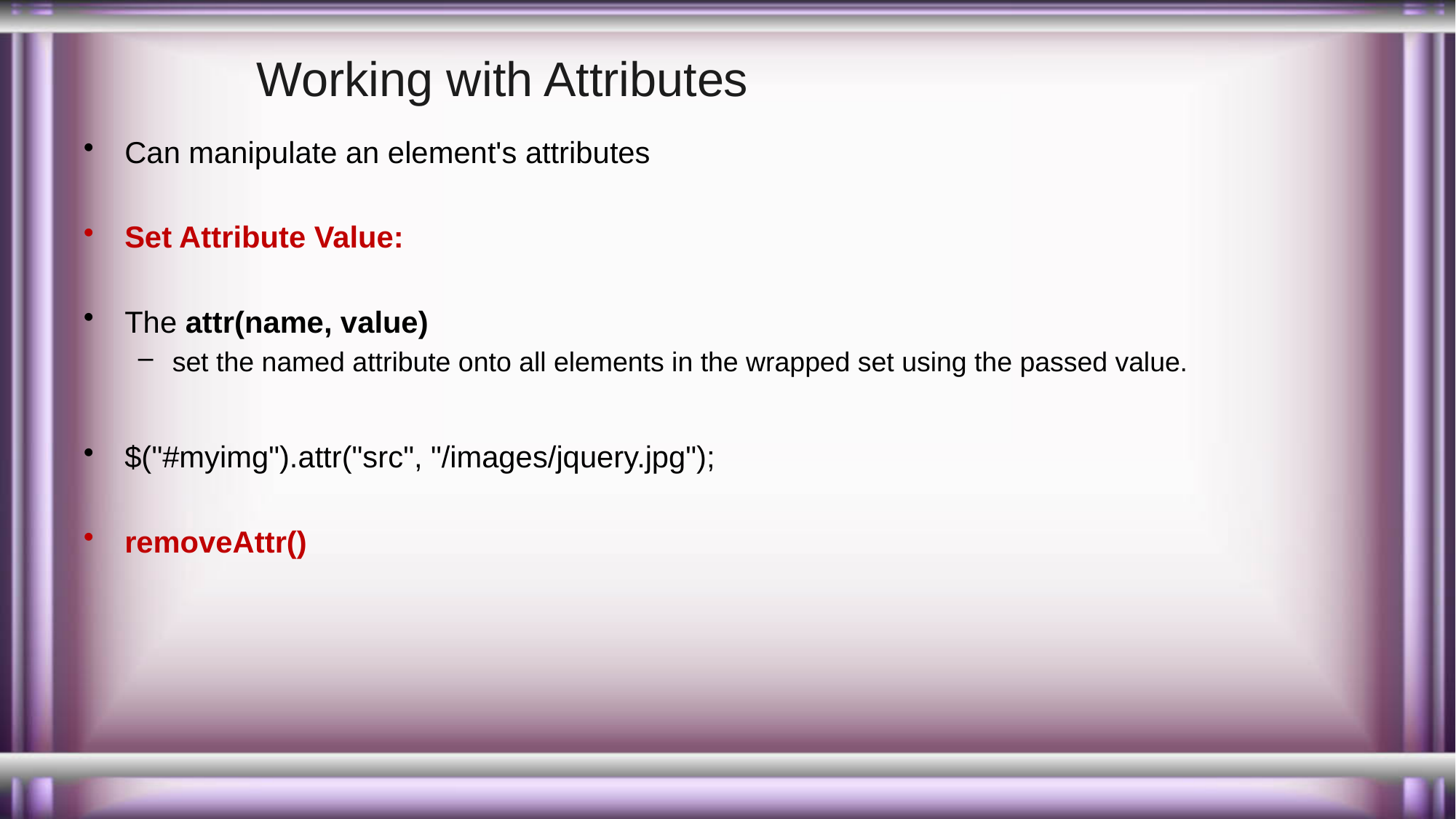

# Working with Attributes
Can manipulate an element's attributes

Set Attribute Value:

The attr(name, value)
set the named attribute onto all elements in the wrapped set using the passed value.

$("#myimg").attr("src", "/images/jquery.jpg");

removeAttr()